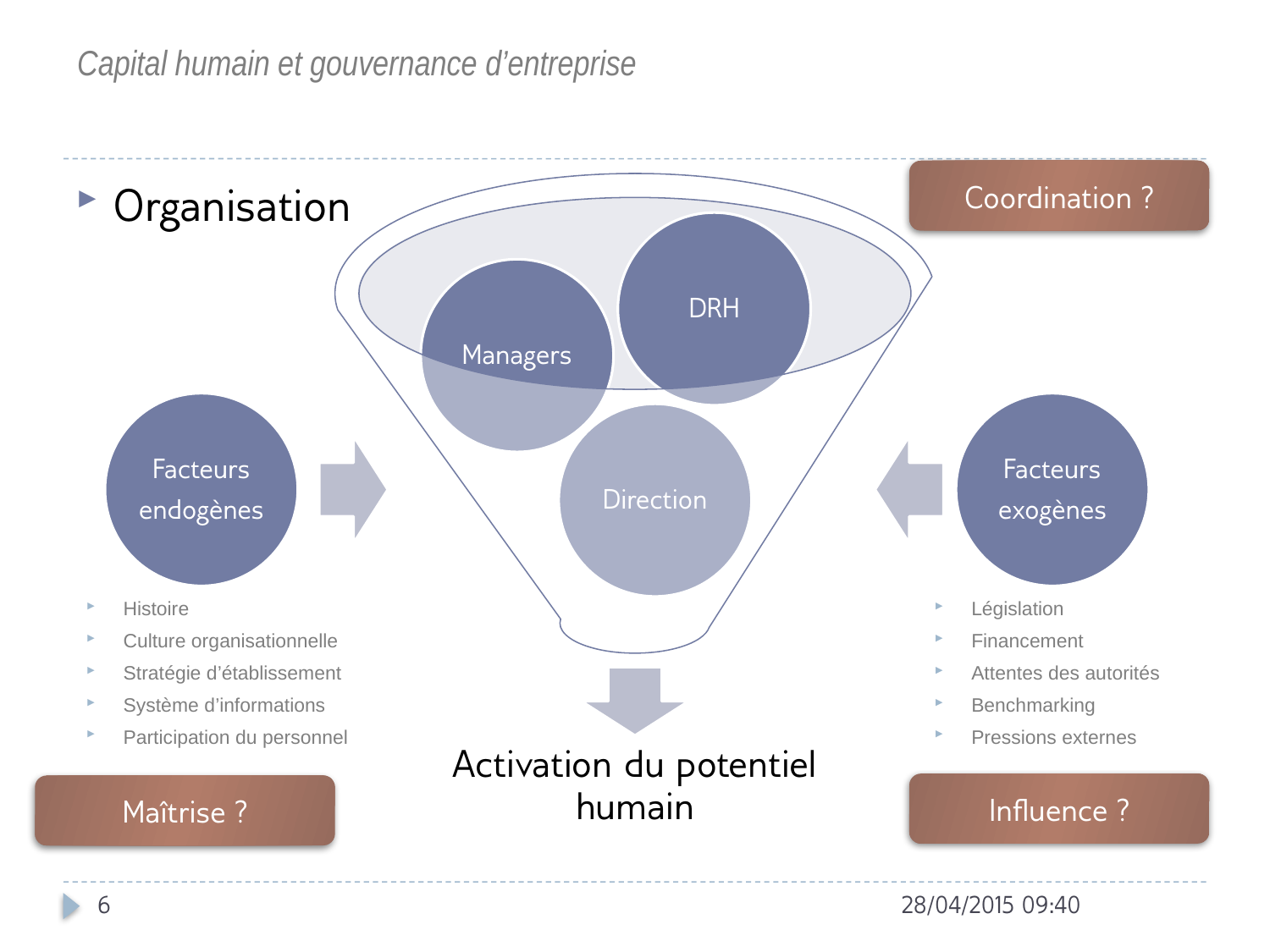

Capital humain et gouvernance d’entreprise
Coordination ?
Activation du potentiel humain
Direction
Managers
DRH
Organisation

Facteurs
endogènes

Facteurs
exogènes

Histoire
Culture organisationnelle
Stratégie d’établissement
Système d’informations
Participation du personnel

Législation
Financement
Attentes des autorités
Benchmarking
Pressions externes

Influence ?
Maîtrise ?
6
28/04/2015 09:40